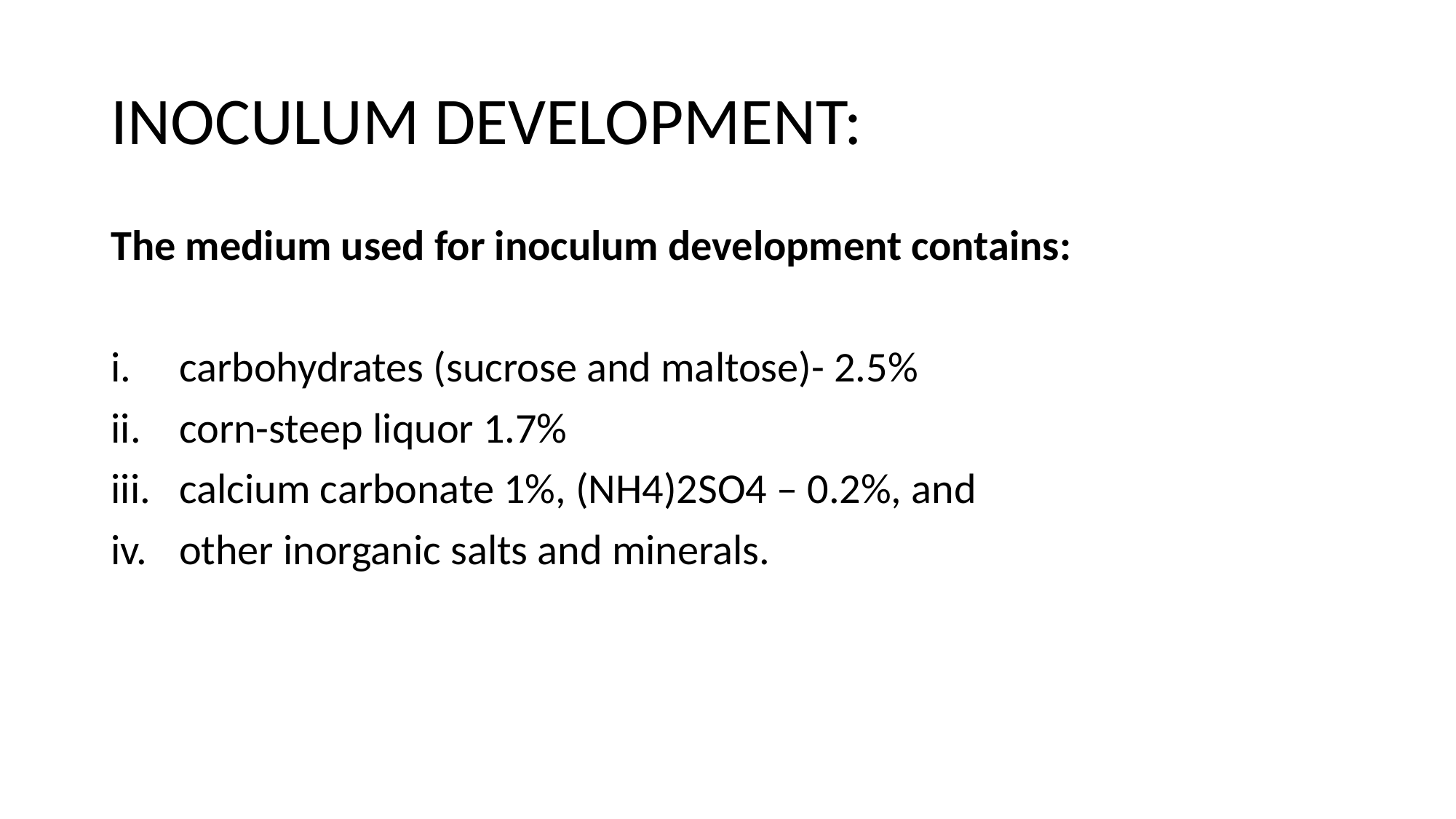

# INOCULUM DEVELOPMENT:
The medium used for inoculum development contains:

carbohydrates (sucrose and maltose)- 2.5%
corn-steep liquor 1.7%
calcium carbonate 1%, (NH4)2SO4 – 0.2%, and
other inorganic salts and minerals.